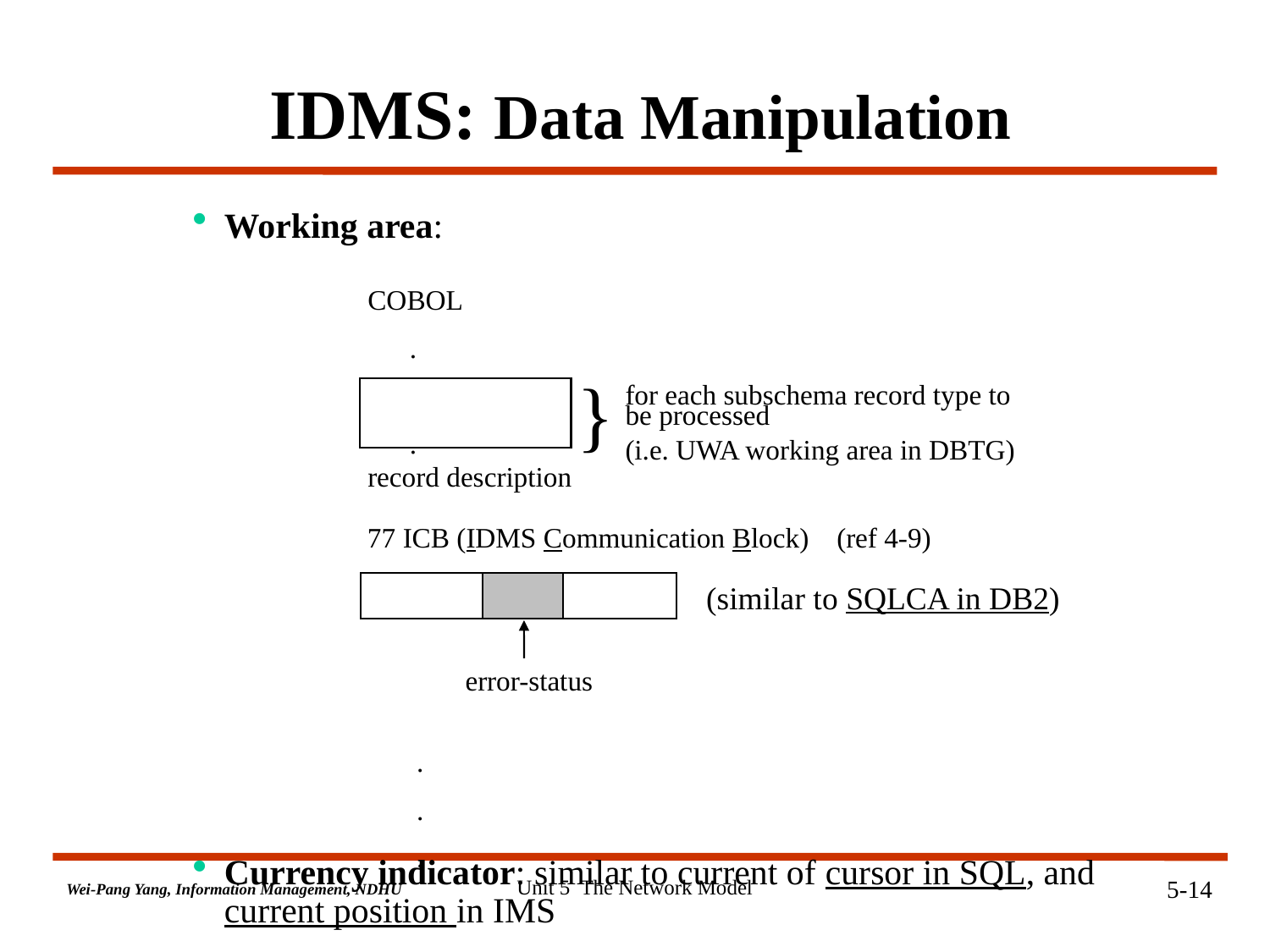

# IDMS: Data Manipulation
Working area:

Currency indicator: similar to current of cursor in SQL, and current position in IMS
COBOL
      .
      .
      .
record description

       .
       .
       .
}

for each subschema record type to  be processed
(i.e. UWA working area in DBTG)
77 ICB (IDMS Communication Block)    (ref 4-9)
(similar to SQLCA in DB2)

error-status